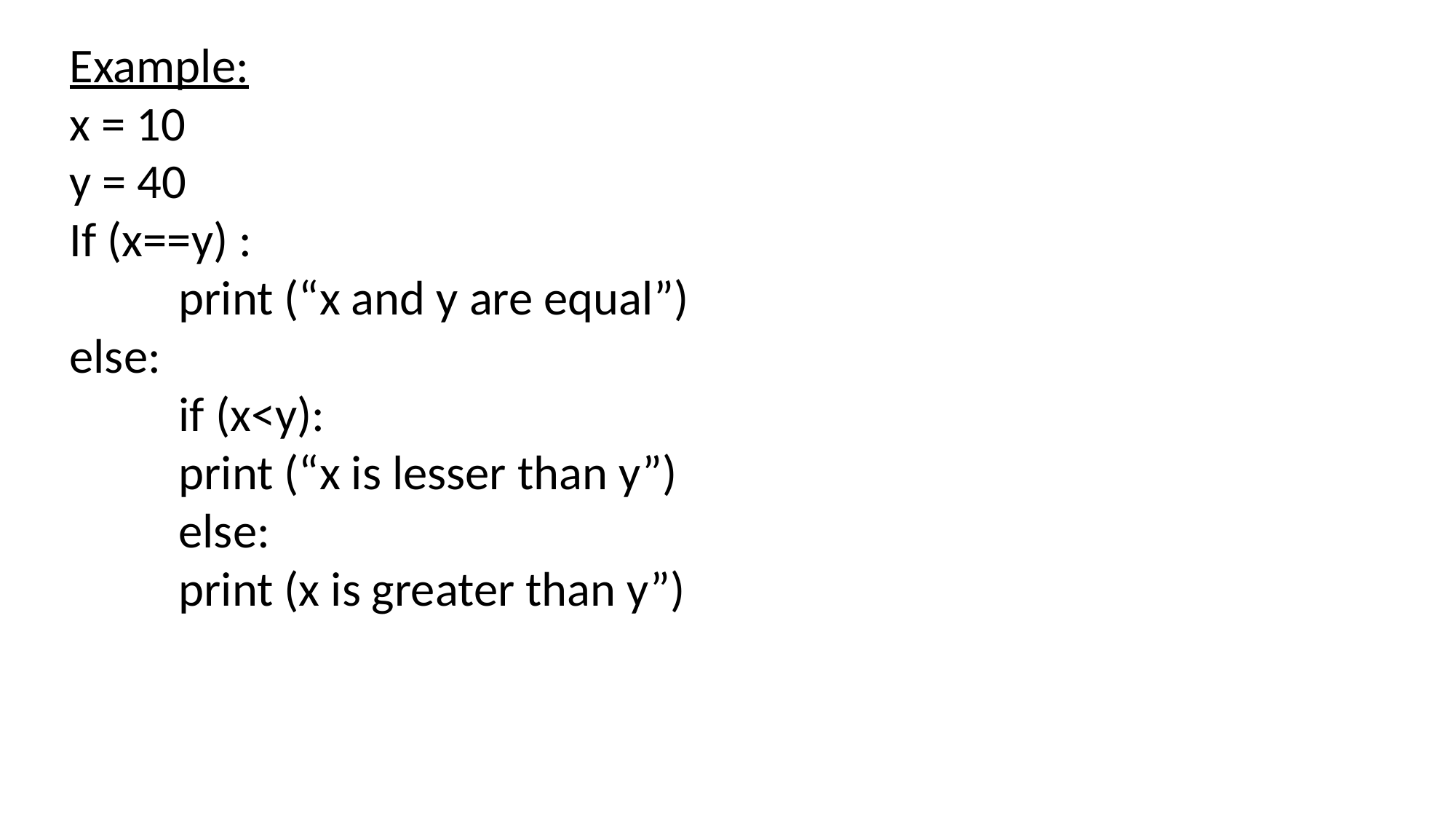

Example:
x = 10
y = 40
If (x==y) :
	print (“x and y are equal”)
else:
	if (x<y):
	print (“x is lesser than y”)
	else:
	print (x is greater than y”)